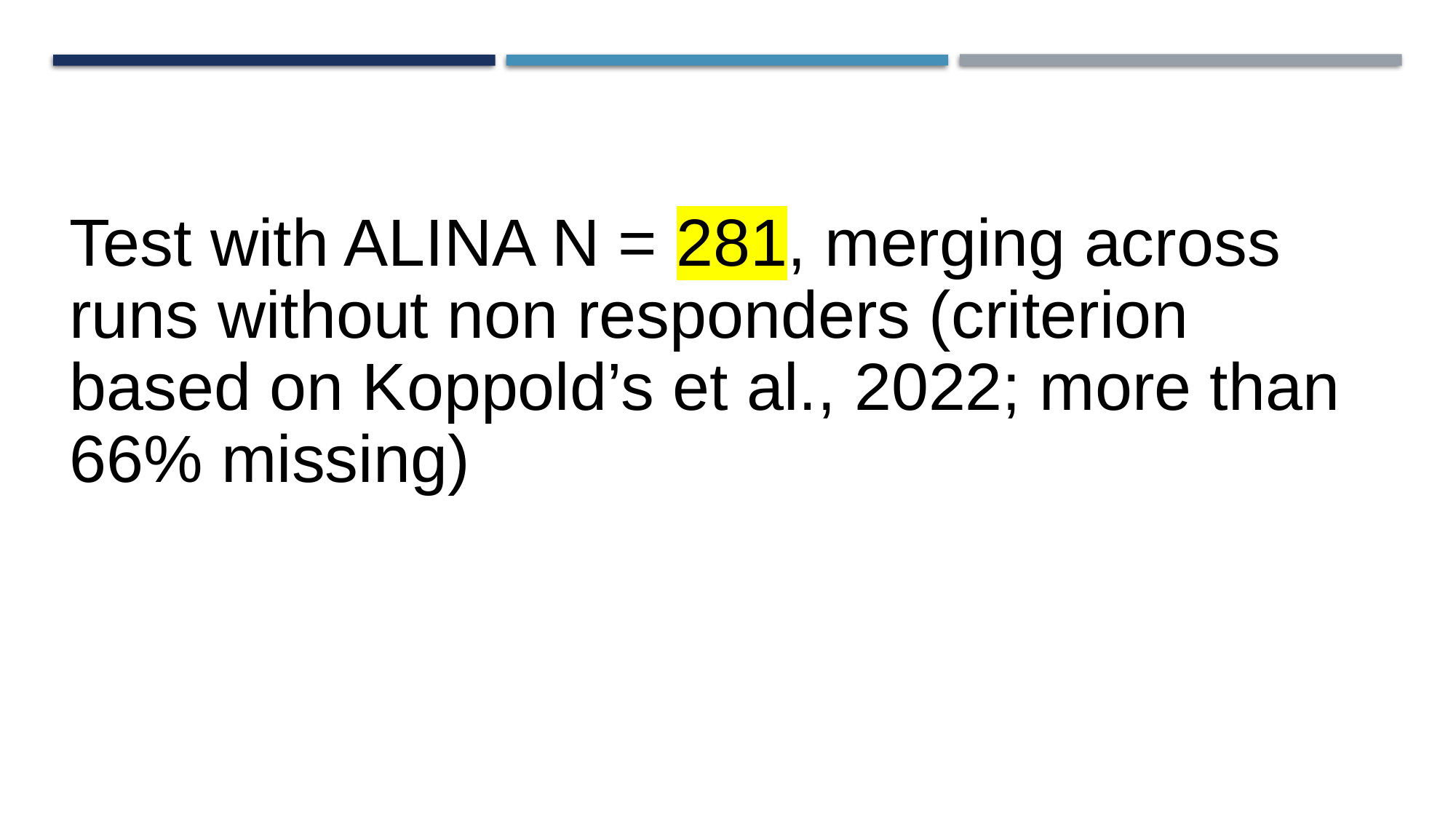

# Test with ALINA N = 281, merging across runs without non responders (criterion based on Koppold’s et al., 2022; more than 66% missing)